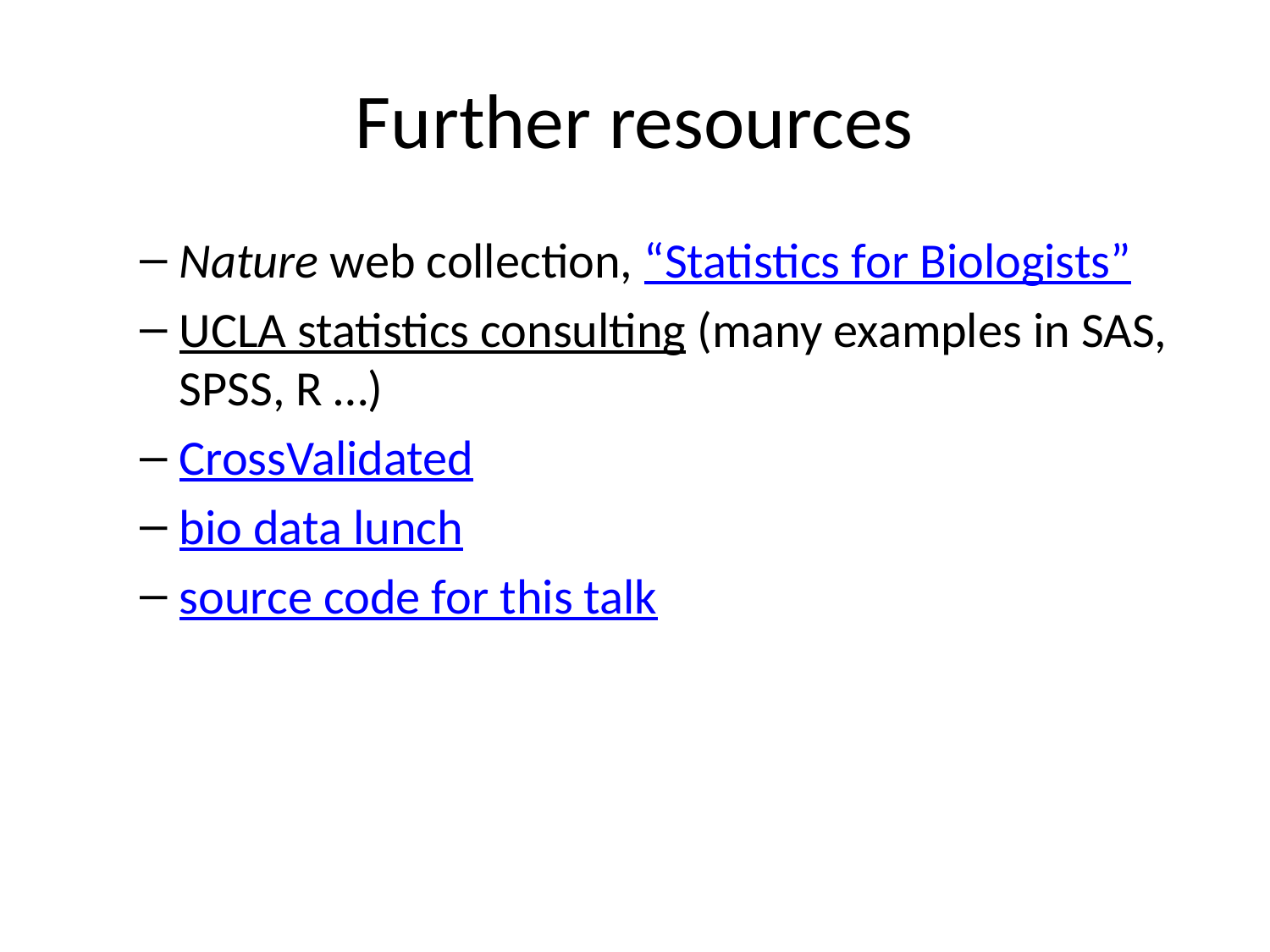

# Further resources
Nature web collection, “Statistics for Biologists”
UCLA statistics consulting (many examples in SAS, SPSS, R …)
CrossValidated
bio data lunch
source code for this talk